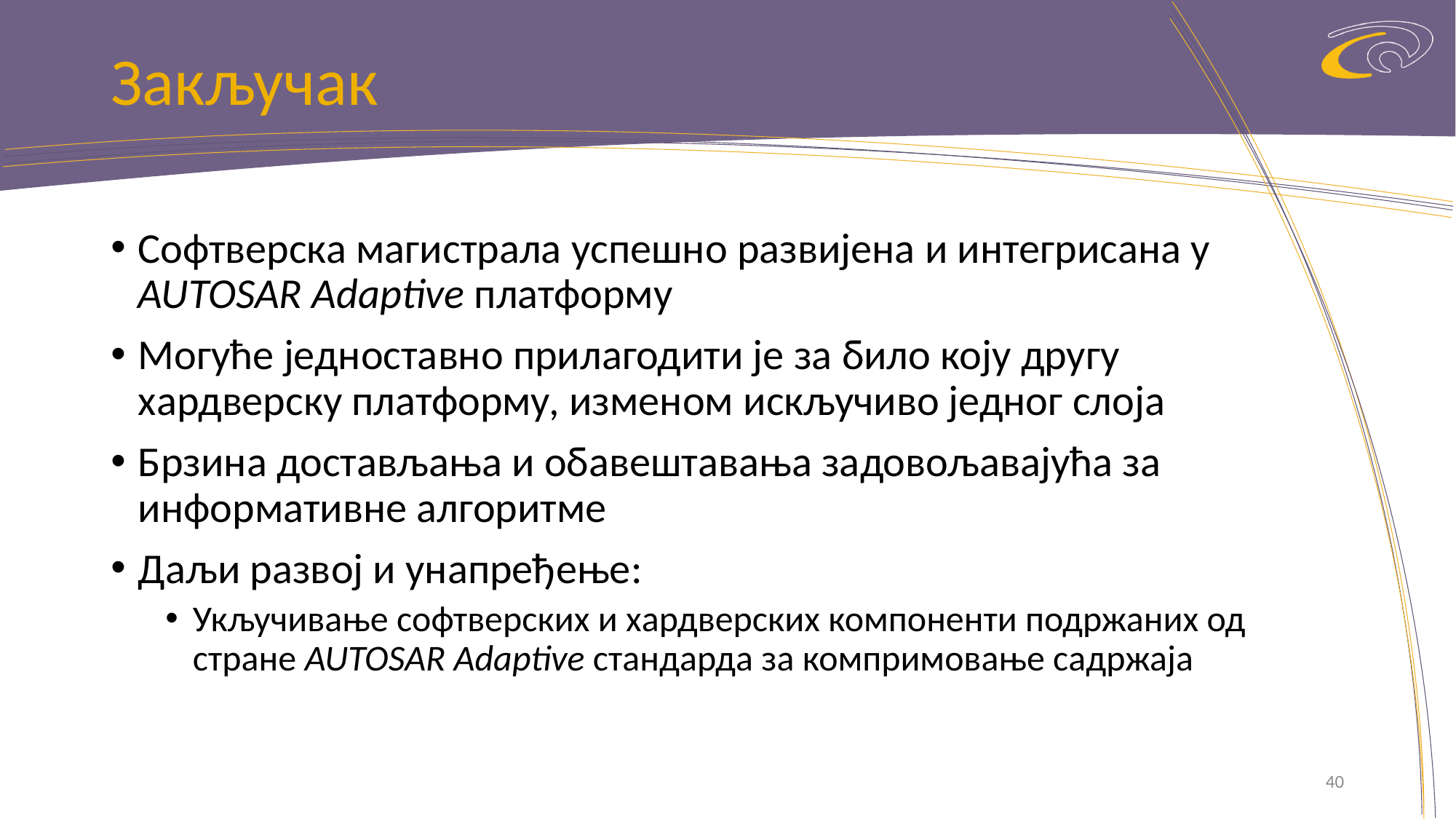

# Закључак
Софтверска магистрала успешно развијена и интегрисана у AUTOSAR Adaptive платформу
Могуће једноставно прилагодити је за било коју другу хардверску платформу, изменом искључиво једног слоја
Брзина достављања и обавештавања задовољавајућа за информативне алгоритме
Даљи развој и унапређење:
Укључивање софтверских и хардверских компоненти подржаних од стране AUTOSAR Adaptive стандарда за компримовање садржаја
40